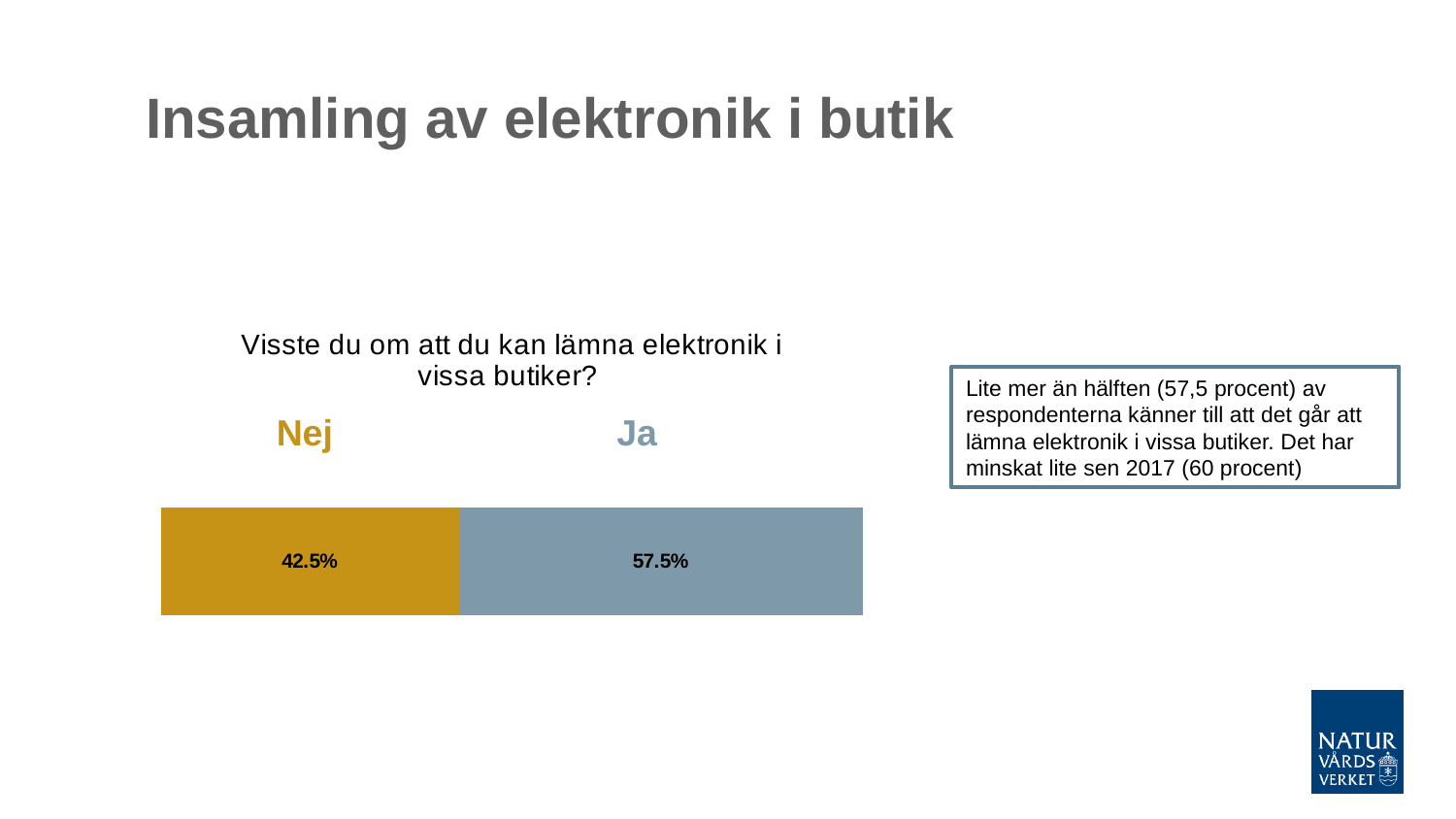

# Insamling av elektronik i butik

### Chart: Visste du om att du kan lämna elektronik i vissa butiker?

| Category | Nej | Ja |
|---|---|---|
Lite mer än hälften (57,5 procent) av respondenterna känner till att det går att lämna elektronik i vissa butiker. Det har minskat lite sen 2017 (60 procent)
Nej
Ja